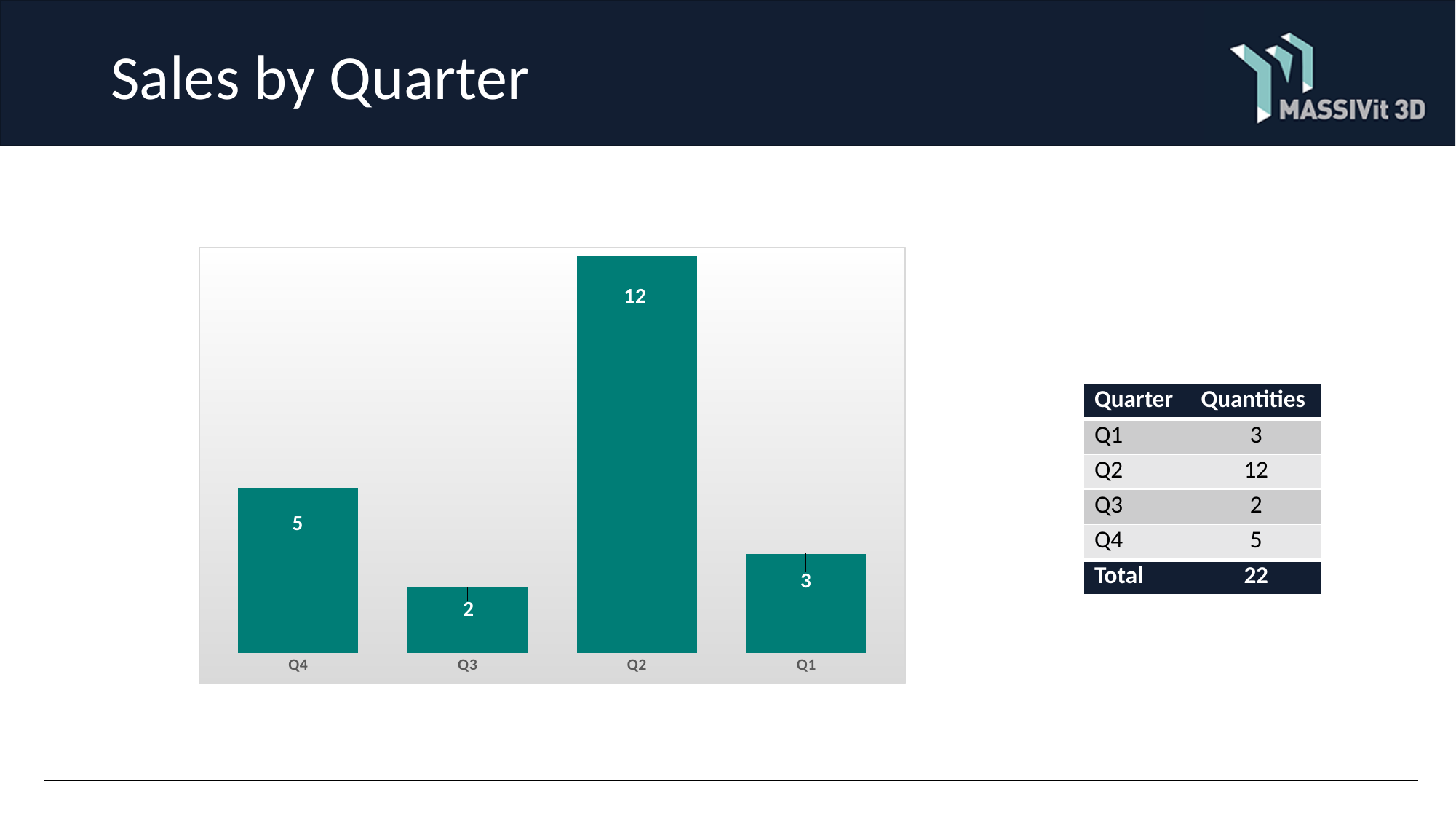

# Sales by Quarter

### Chart

| Category | Quantities |
|---|---|
| Q1 | 3.0 |
| Q2 | 12.0 |
| Q3 | 2.0 |
| Q4 | 5.0 |
| Quarter | Quantities |
| --- | --- |
| Q1 | 3 |
| Q2 | 12 |
| Q3 | 2 |
| Q4 | 5 |
| Total | 22 |